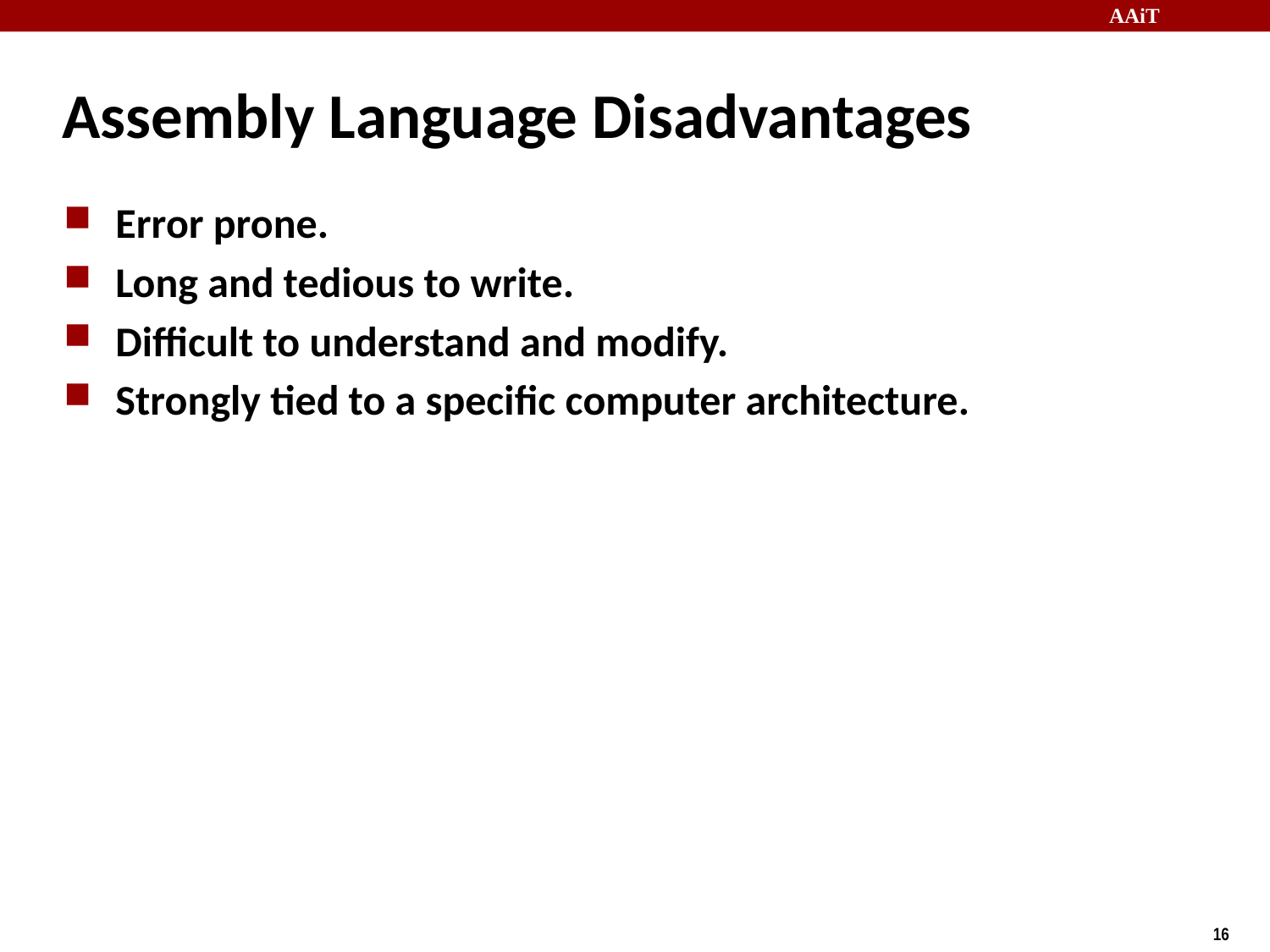

# Assembly Language Disadvantages
Error prone.
Long and tedious to write.
Difficult to understand and modify.
Strongly tied to a specific computer architecture.